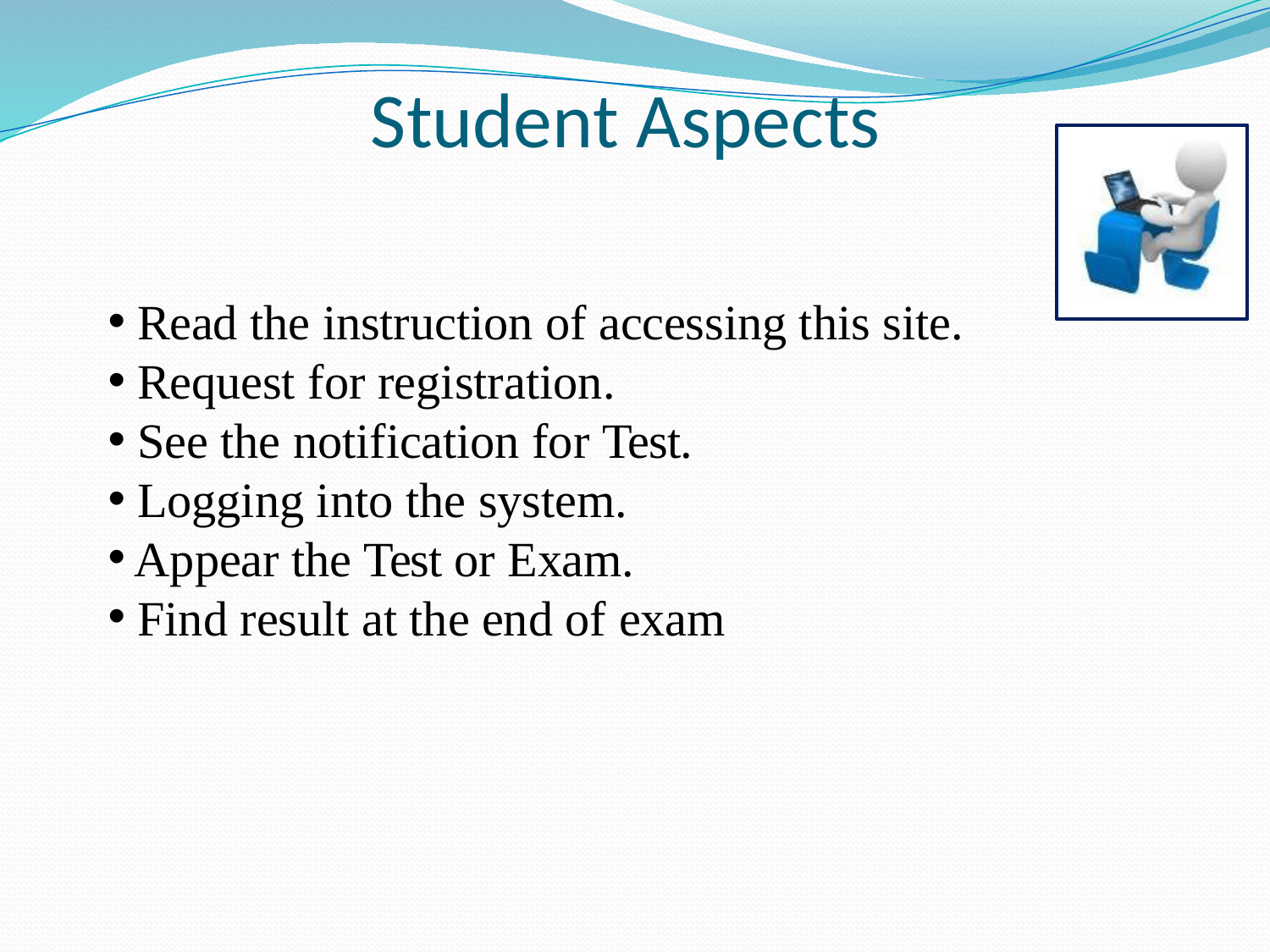

# Student Aspects

Read the instruction of accessing this site.
Request for registration.
See the notification for Test.
Logging into the system.
Appear the Test or Exam.
Find result at the end of exam